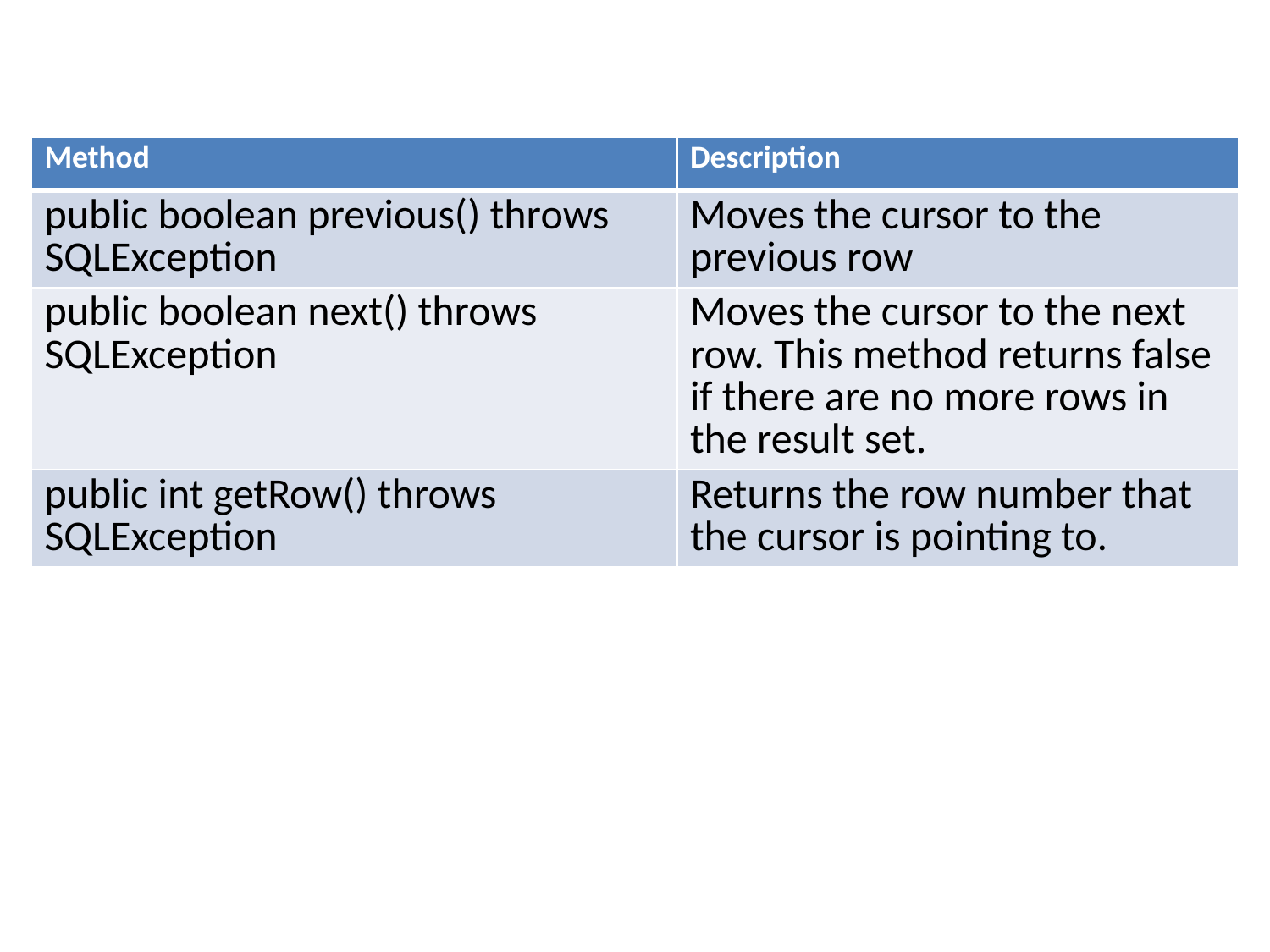

| Method | Description |
| --- | --- |
| public boolean previous() throws SQLException | Moves the cursor to the previous row |
| public boolean next() throws SQLException | Moves the cursor to the next row. This method returns false if there are no more rows in the result set. |
| public int getRow() throws SQLException | Returns the row number that the cursor is pointing to. |